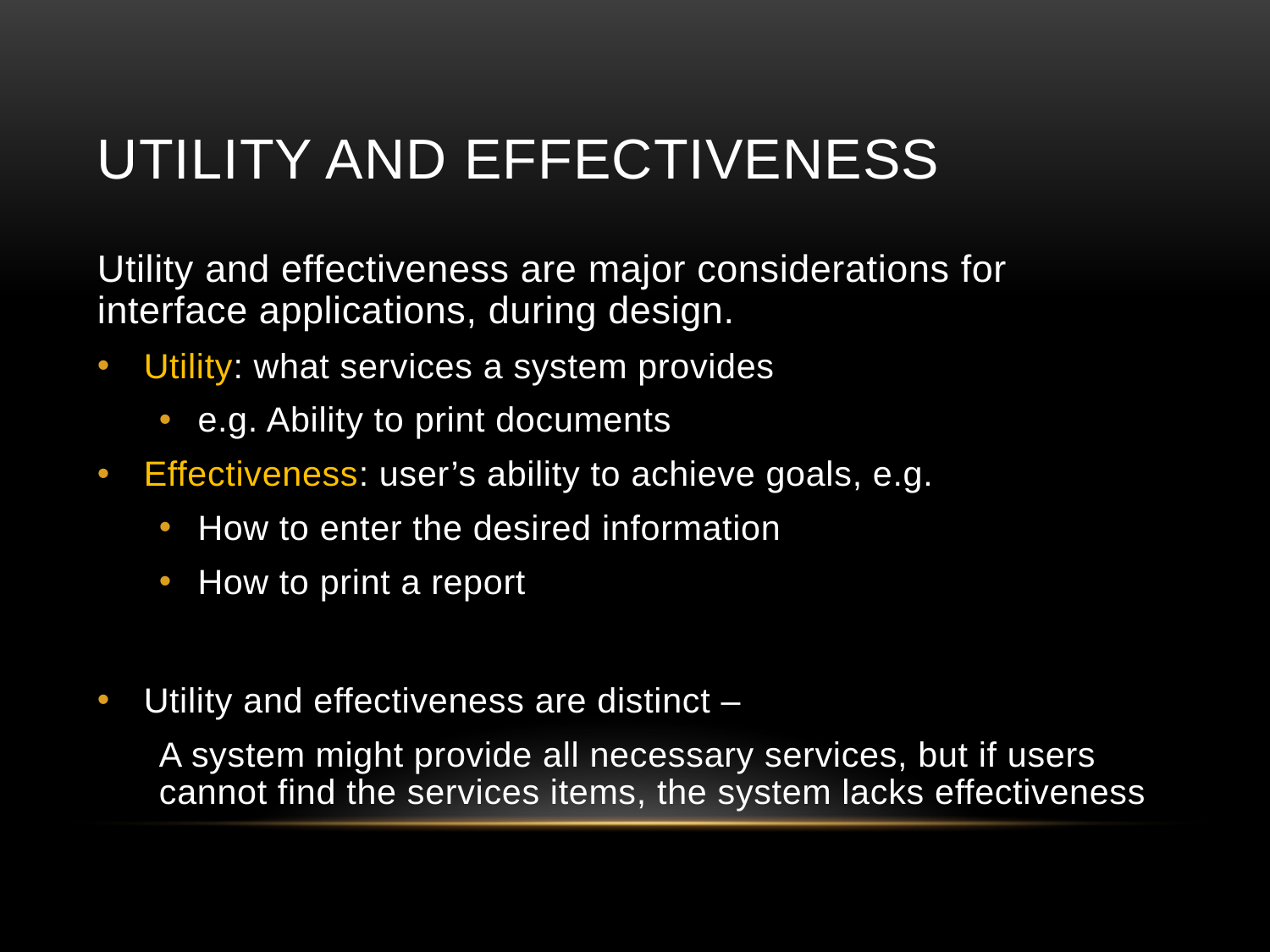

# Utility and effectiveness
Utility and effectiveness are major considerations for interface applications, during design.
Utility: what services a system provides
e.g. Ability to print documents
Effectiveness: user’s ability to achieve goals, e.g.
How to enter the desired information
How to print a report

Utility and effectiveness are distinct –
A system might provide all necessary services, but if users cannot find the services items, the system lacks effectiveness